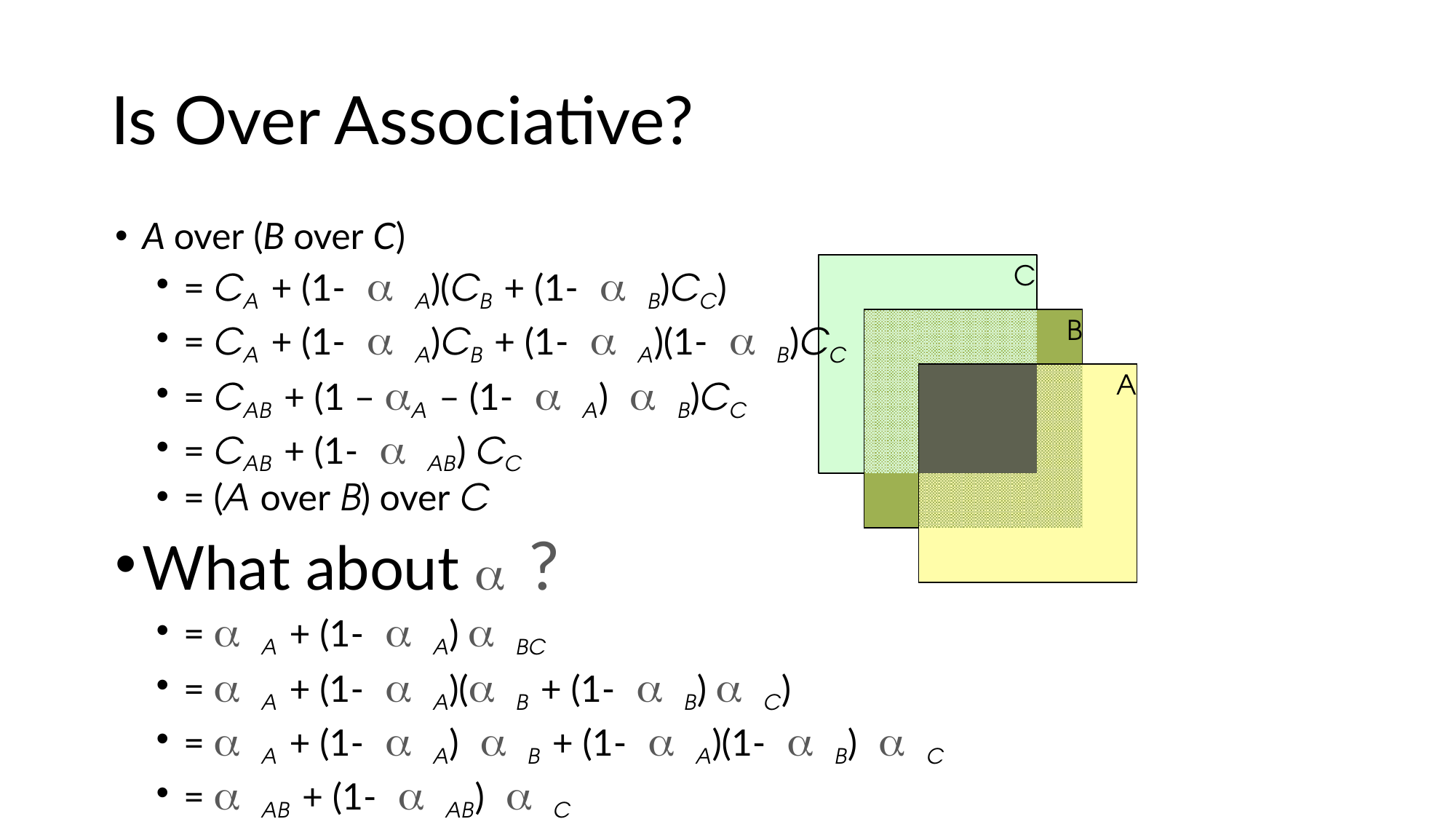

# Is Over Associative?
A over (B over C)
= CA  + (1- α A)(CB  + (1- α B)CC)
= CA  + (1- α A)CB  + (1- α A)(1- α B)CC
= CAB  + (1 – αA  – (1- α A) α B)CC
= CAB  + (1- α AB) CC
= (A over B) over C
What about α ?
= α A  + (1- α A) α BC
= α A  + (1- α A)(α B  + (1- α B) α C)
= α A  + (1- α A) α B  + (1- α A)(1- α B) α C
= α AB  + (1- α AB) α C

C
B
A